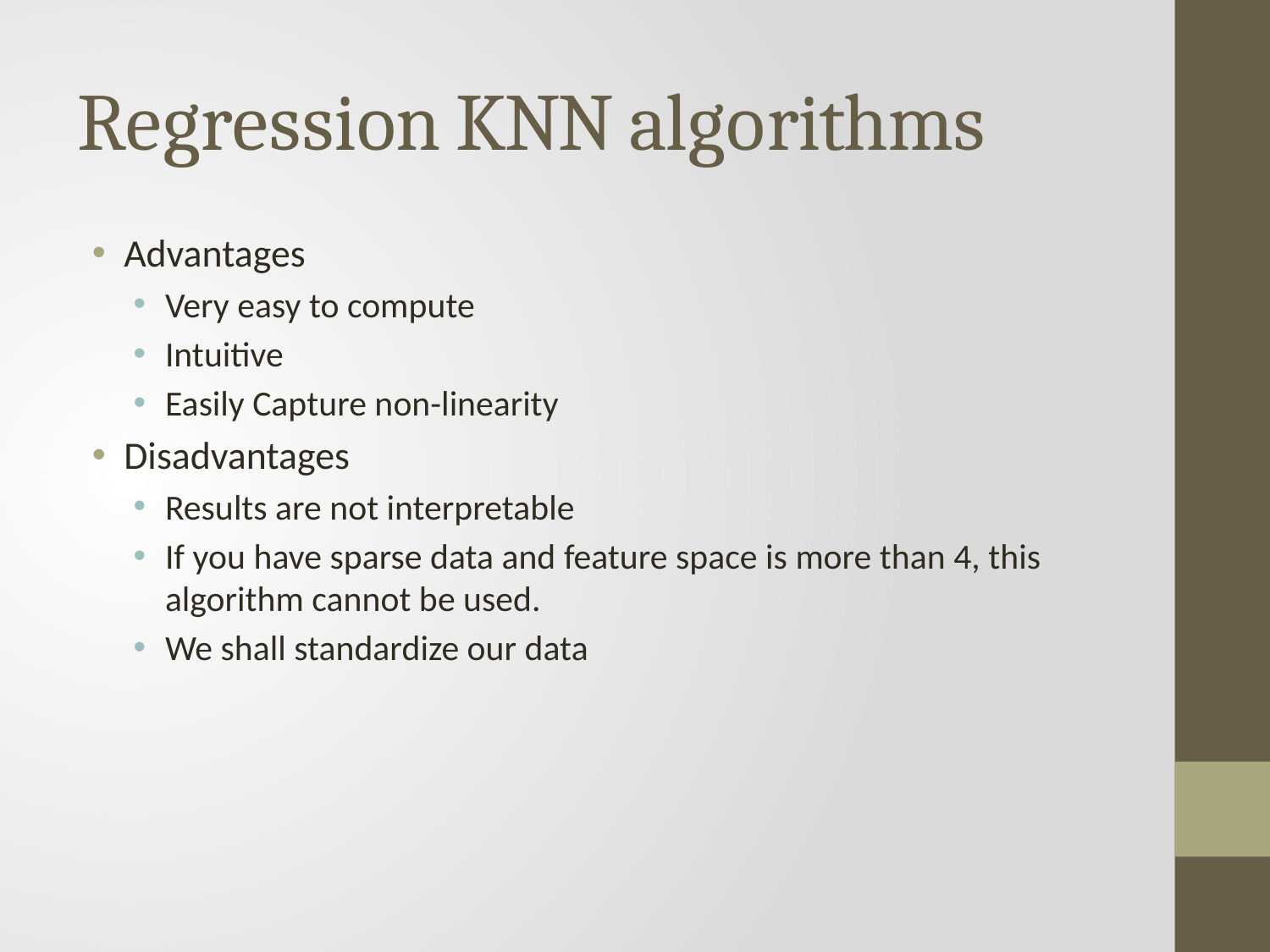

# Regression KNN algorithms
Advantages
Very easy to compute
Intuitive
Easily Capture non-linearity
Disadvantages
Results are not interpretable
If you have sparse data and feature space is more than 4, this algorithm cannot be used.
We shall standardize our data